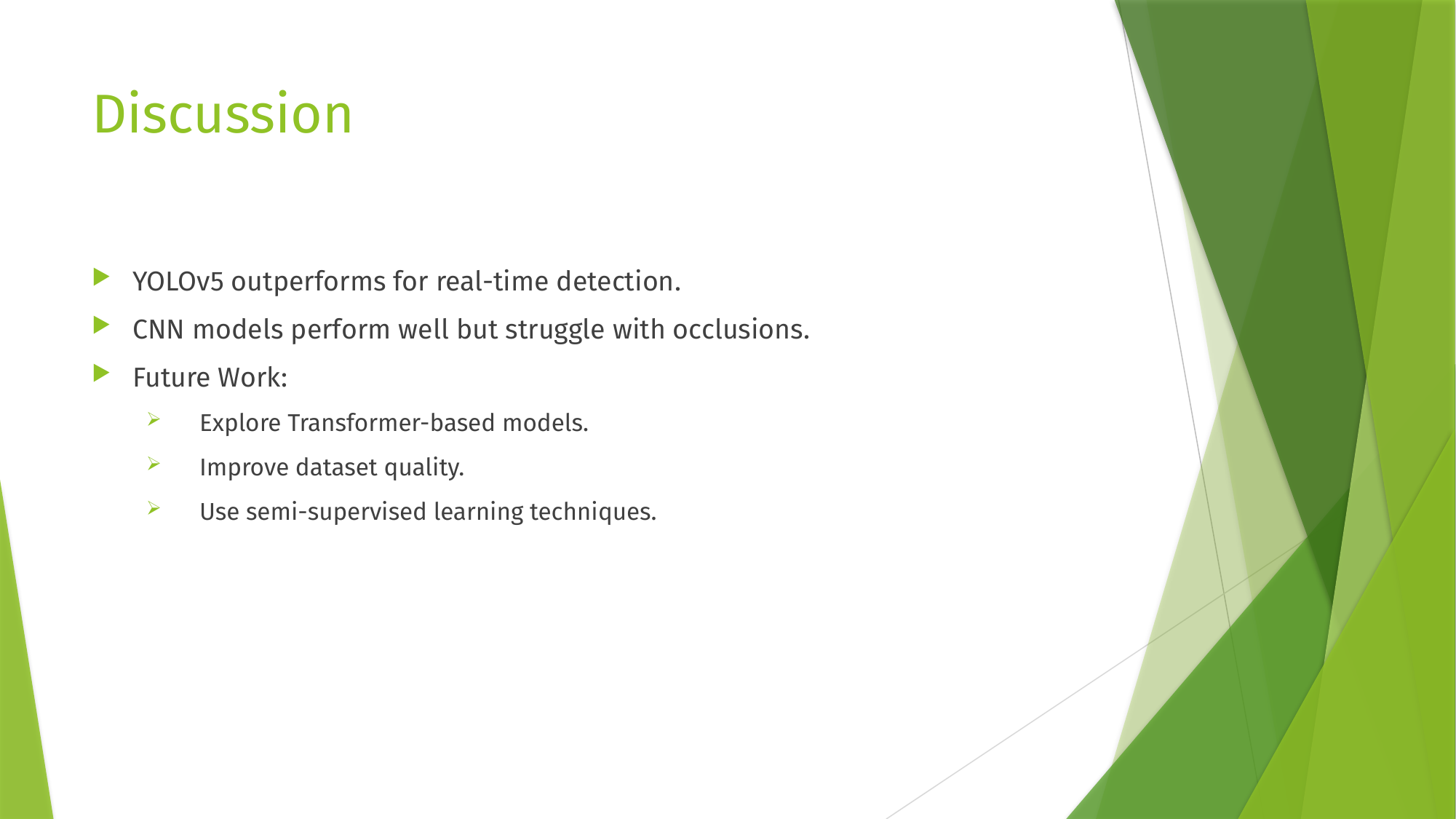

# Discussion
YOLOv5 outperforms for real-time detection.
CNN models perform well but struggle with occlusions.
Future Work:
   Explore Transformer-based models.
   Improve dataset quality.
   Use semi-supervised learning techniques.